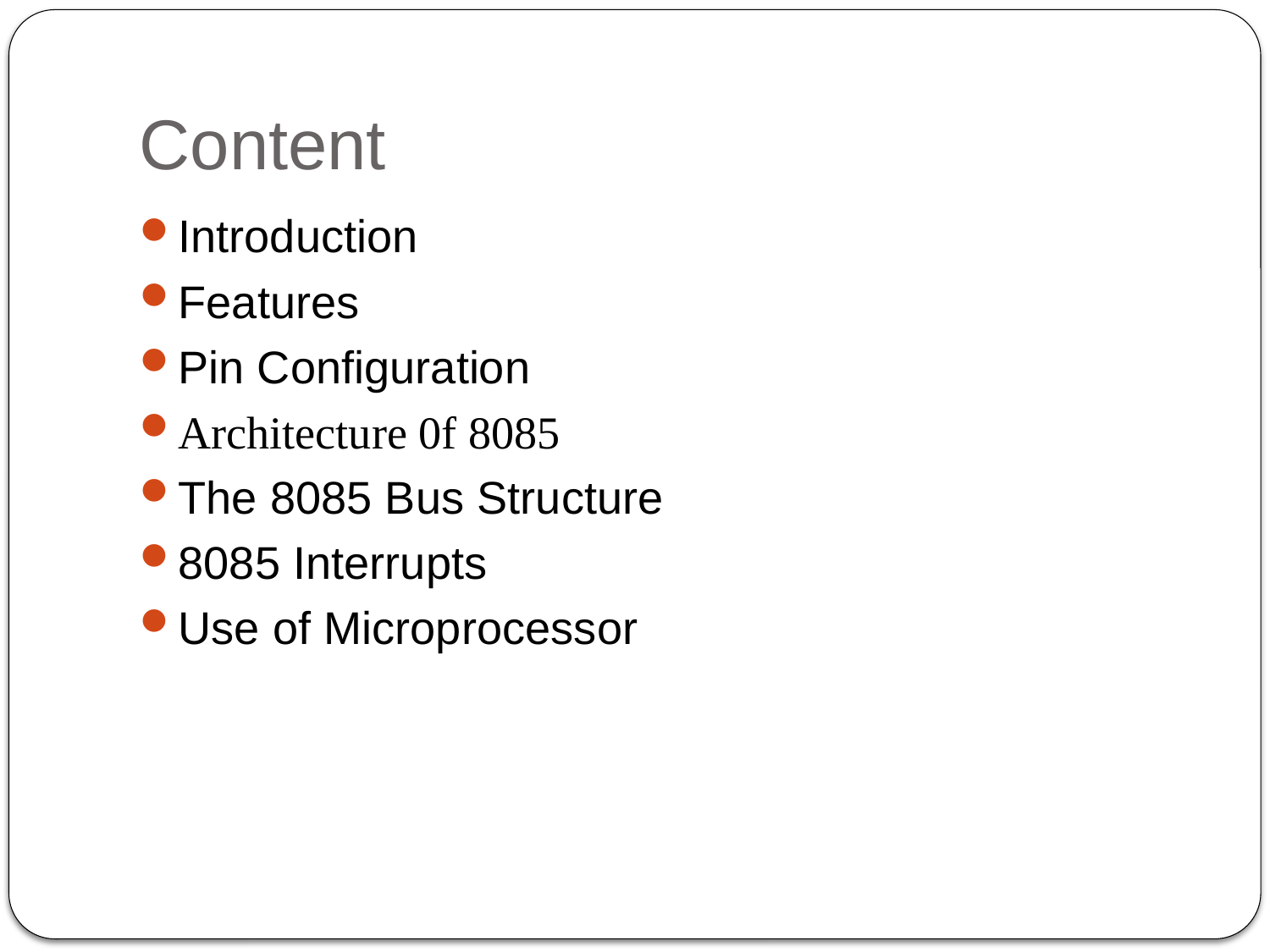

# Content
Introduction
Features
Pin Configuration
Architecture 0f 8085
The 8085 Bus Structure
8085 Interrupts
Use of Microprocessor